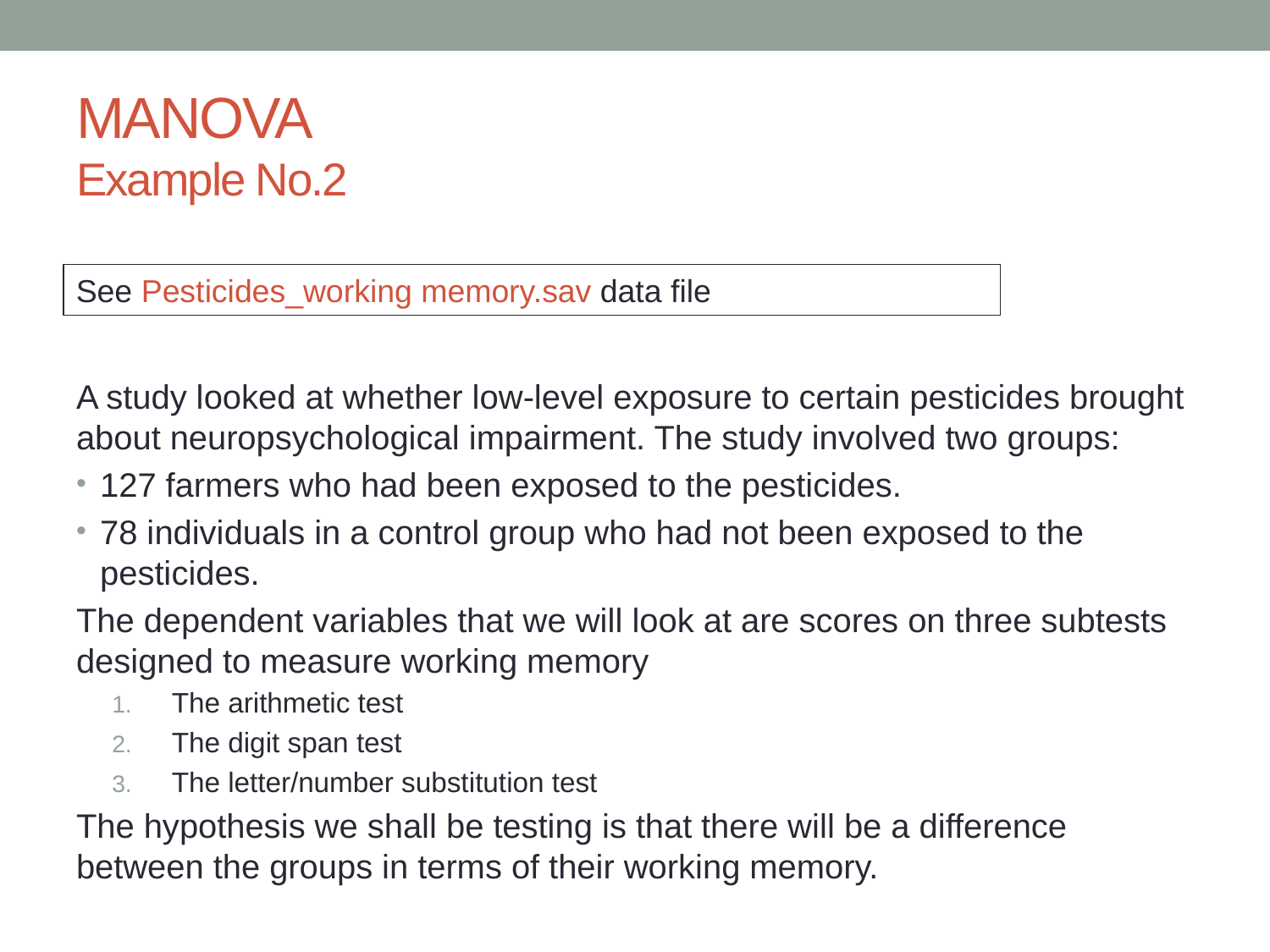

# MANOVA Example No.2
See Pesticides_working memory.sav data file
A study looked at whether low-level exposure to certain pesticides brought about neuropsychological impairment. The study involved two groups:
127 farmers who had been exposed to the pesticides.
78 individuals in a control group who had not been exposed to the pesticides.
The dependent variables that we will look at are scores on three subtests designed to measure working memory
The arithmetic test
The digit span test
The letter/number substitution test
The hypothesis we shall be testing is that there will be a difference between the groups in terms of their working memory.